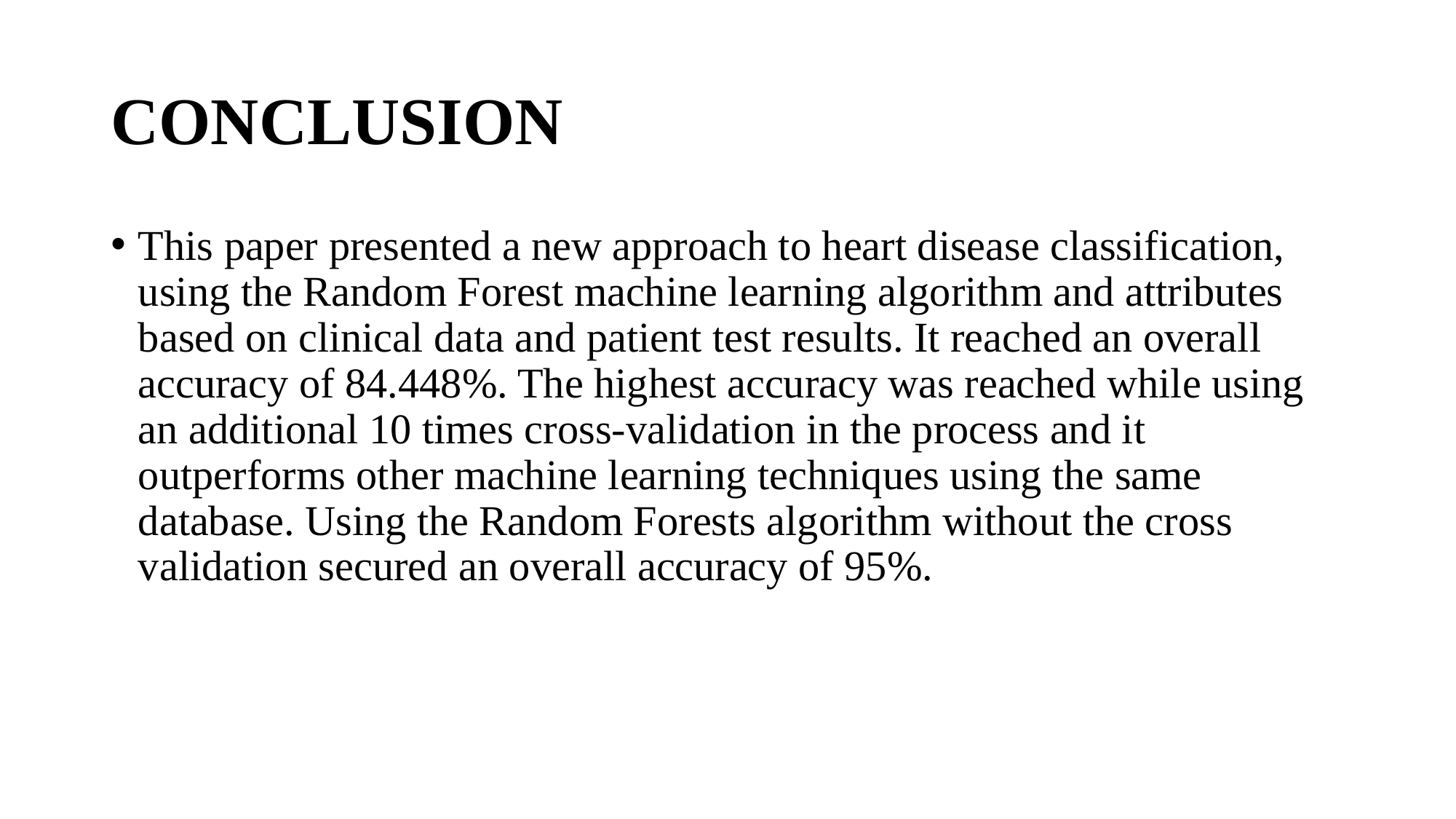

# CONCLUSION
This paper presented a new approach to heart disease classification, using the Random Forest machine learning algorithm and attributes based on clinical data and patient test results. It reached an overall accuracy of 84.448%. The highest accuracy was reached while using an additional 10 times cross-validation in the process and it outperforms other machine learning techniques using the same database. Using the Random Forests algorithm without the cross validation secured an overall accuracy of 95%.